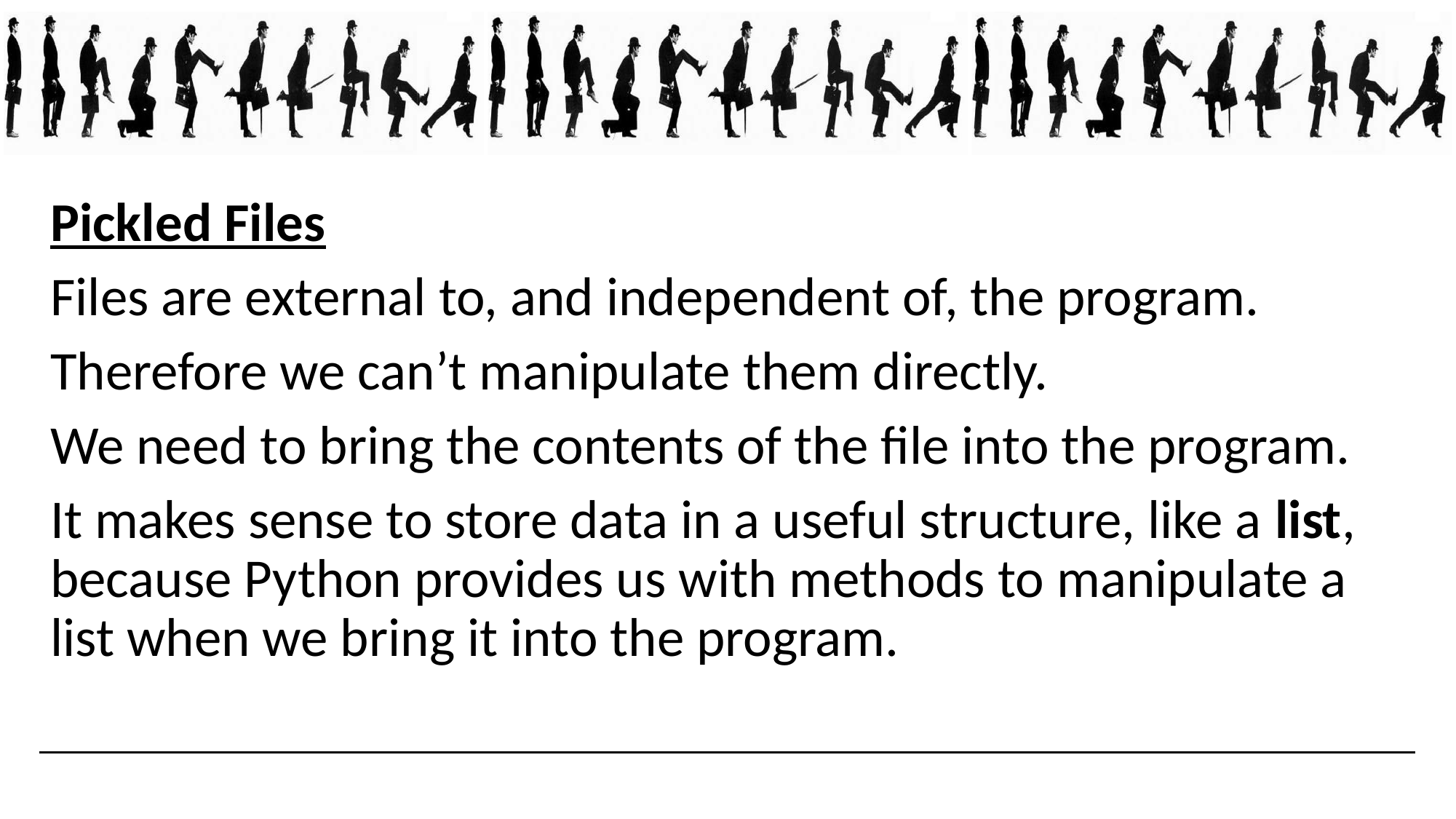

Pickled Files
Files are external to, and independent of, the program.
Therefore we can’t manipulate them directly.
We need to bring the contents of the file into the program.
It makes sense to store data in a useful structure, like a list, because Python provides us with methods to manipulate a list when we bring it into the program.